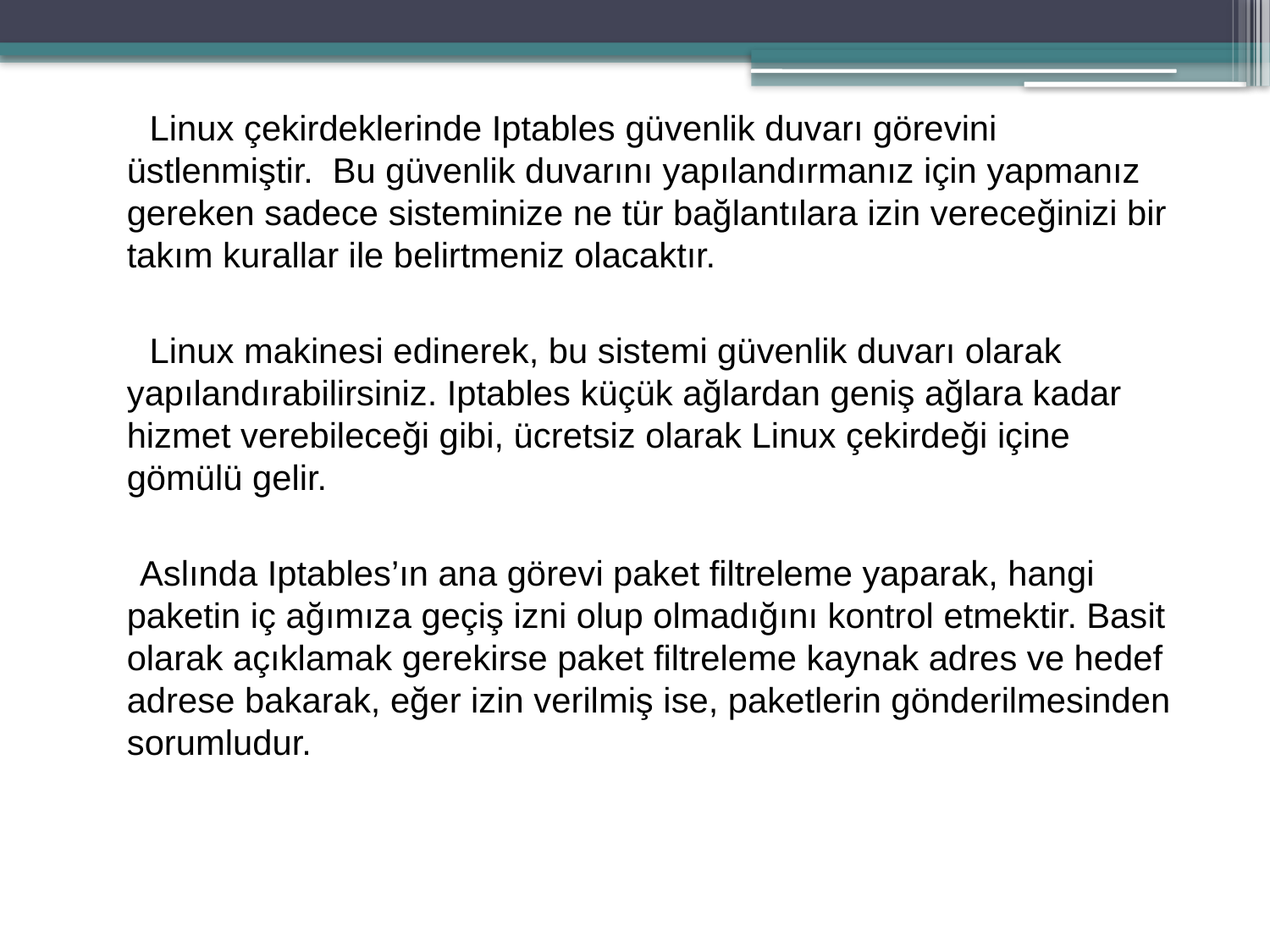

Linux çekirdeklerinde Iptables güvenlik duvarı görevini üstlenmiştir.  Bu güvenlik duvarını yapılandırmanız için yapmanız gereken sadece sisteminize ne tür bağlantılara izin vereceğinizi bir takım kurallar ile belirtmeniz olacaktır.

      Linux makinesi edinerek, bu sistemi güvenlik duvarı olarak yapılandırabilirsiniz. Iptables küçük ağlardan geniş ağlara kadar hizmet verebileceği gibi, ücretsiz olarak Linux çekirdeği içine gömülü gelir.

     Aslında Iptables’ın ana görevi paket filtreleme yaparak, hangi paketin iç ağımıza geçiş izni olup olmadığını kontrol etmektir. Basit olarak açıklamak gerekirse paket filtreleme kaynak adres ve hedef adrese bakarak, eğer izin verilmiş ise, paketlerin gönderilmesinden sorumludur.